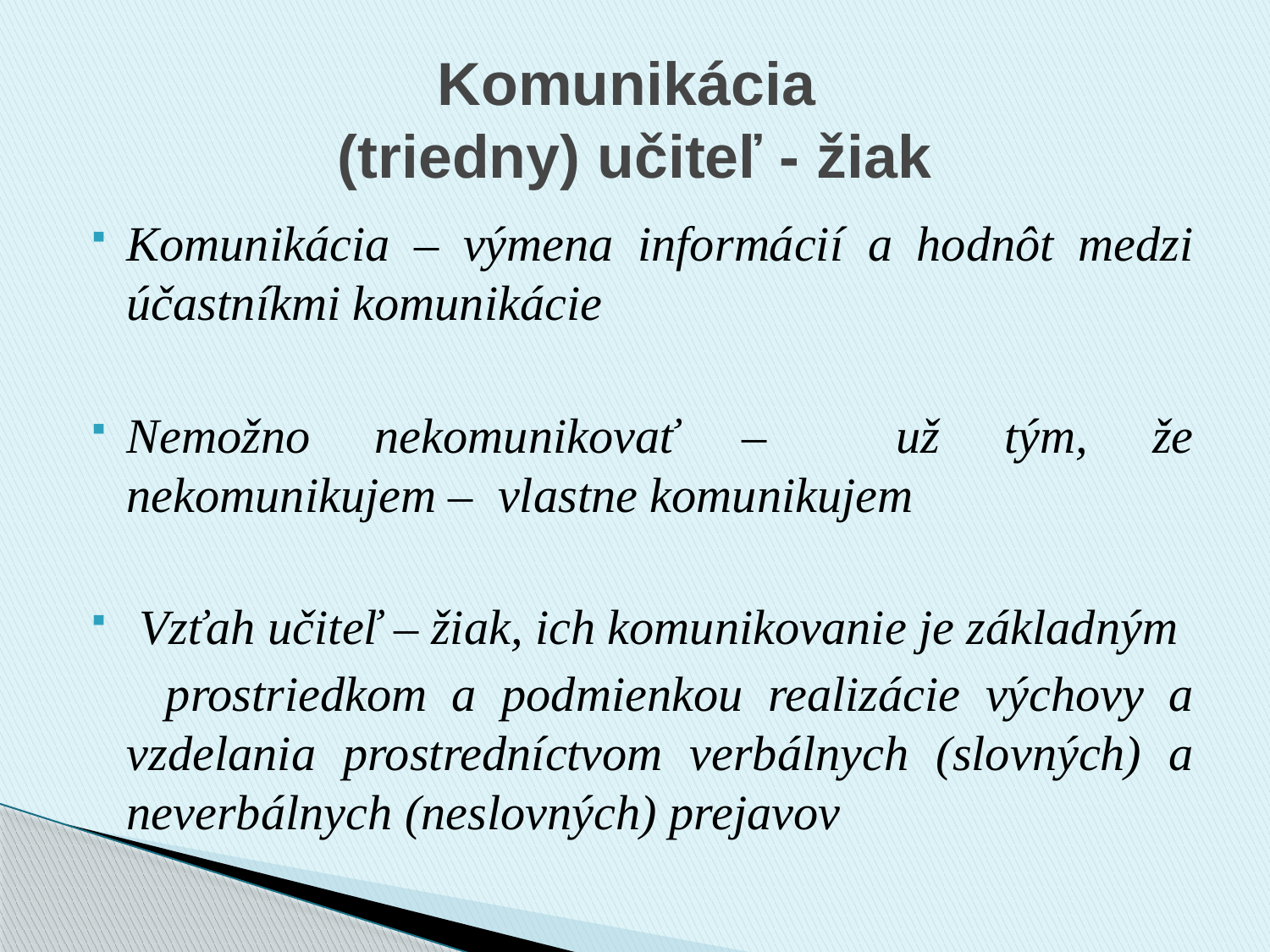

# Komunikácia (triedny) učiteľ - žiak
Komunikácia – výmena informácií a hodnôt medzi účastníkmi komunikácie

Nemožno nekomunikovať –  už tým, že nekomunikujem –  vlastne komunikujem

 Vzťah učiteľ – žiak, ich komunikovanie je základným
   prostriedkom a podmienkou realizácie výchovy a vzdelania prostredníctvom verbálnych (slovných) a neverbálnych (neslovných) prejavov